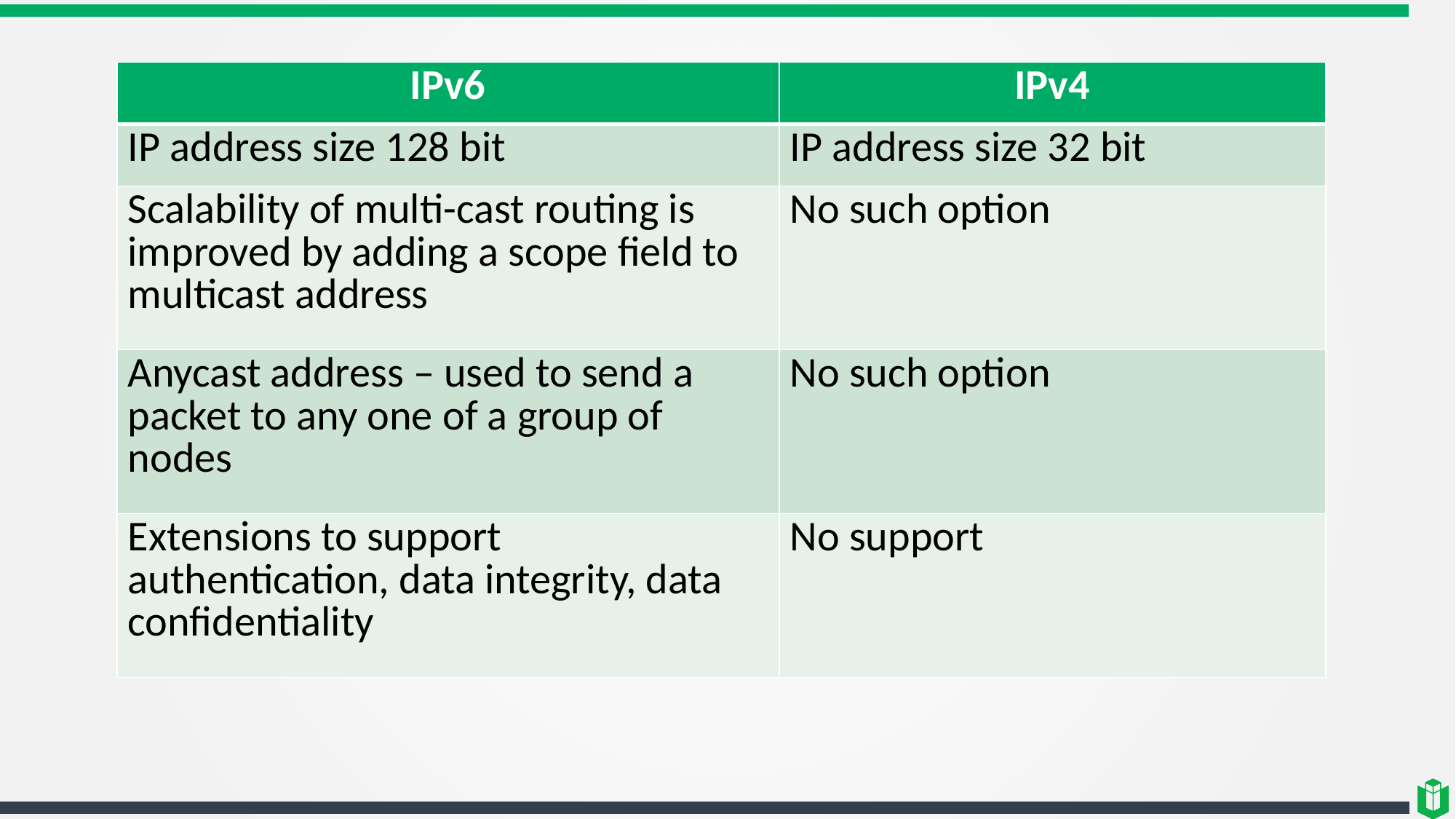

| IPv6 | IPv4 |
| --- | --- |
| IP address size 128 bit | IP address size 32 bit |
| Scalability of multi-cast routing is improved by adding a scope field to multicast address | No such option |
| Anycast address – used to send a packet to any one of a group of nodes | No such option |
| Extensions to support authentication, data integrity, data confidentiality | No support |